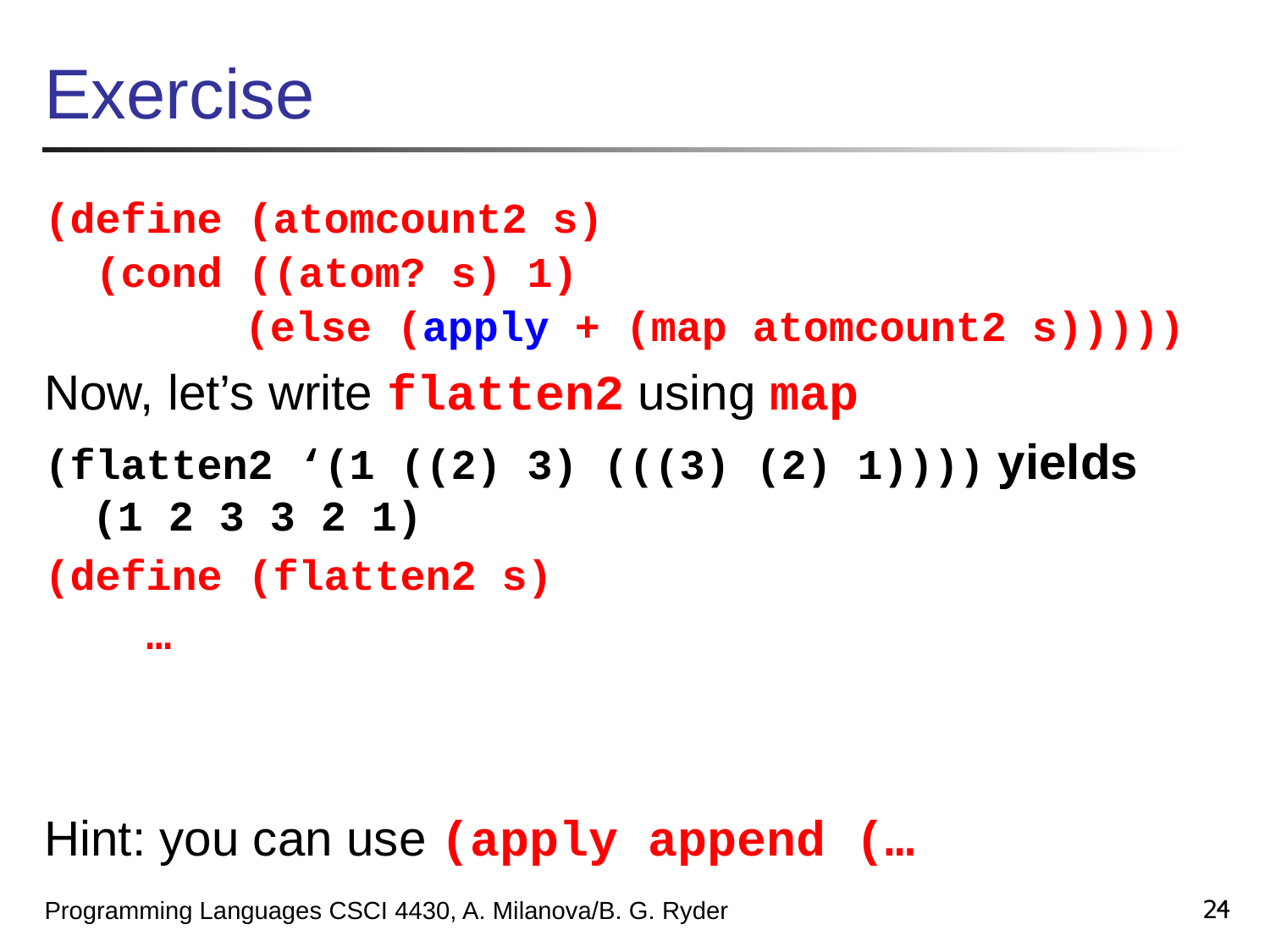

# Exercise
(define (atomcount2 s)
  (cond ((atom? s) 1)
	      (else (apply + (map atomcount2 s)))))
Now, let’s write flatten2 using map
(flatten2 ‘(1 ((2) 3) (((3) (2) 1)))) yields
(1 2 3 3 2 1)
(define (flatten2 s)
    …

Hint: you can use (apply append (…

24
Programming Languages CSCI 4430, A. Milanova/B. G. Ryder